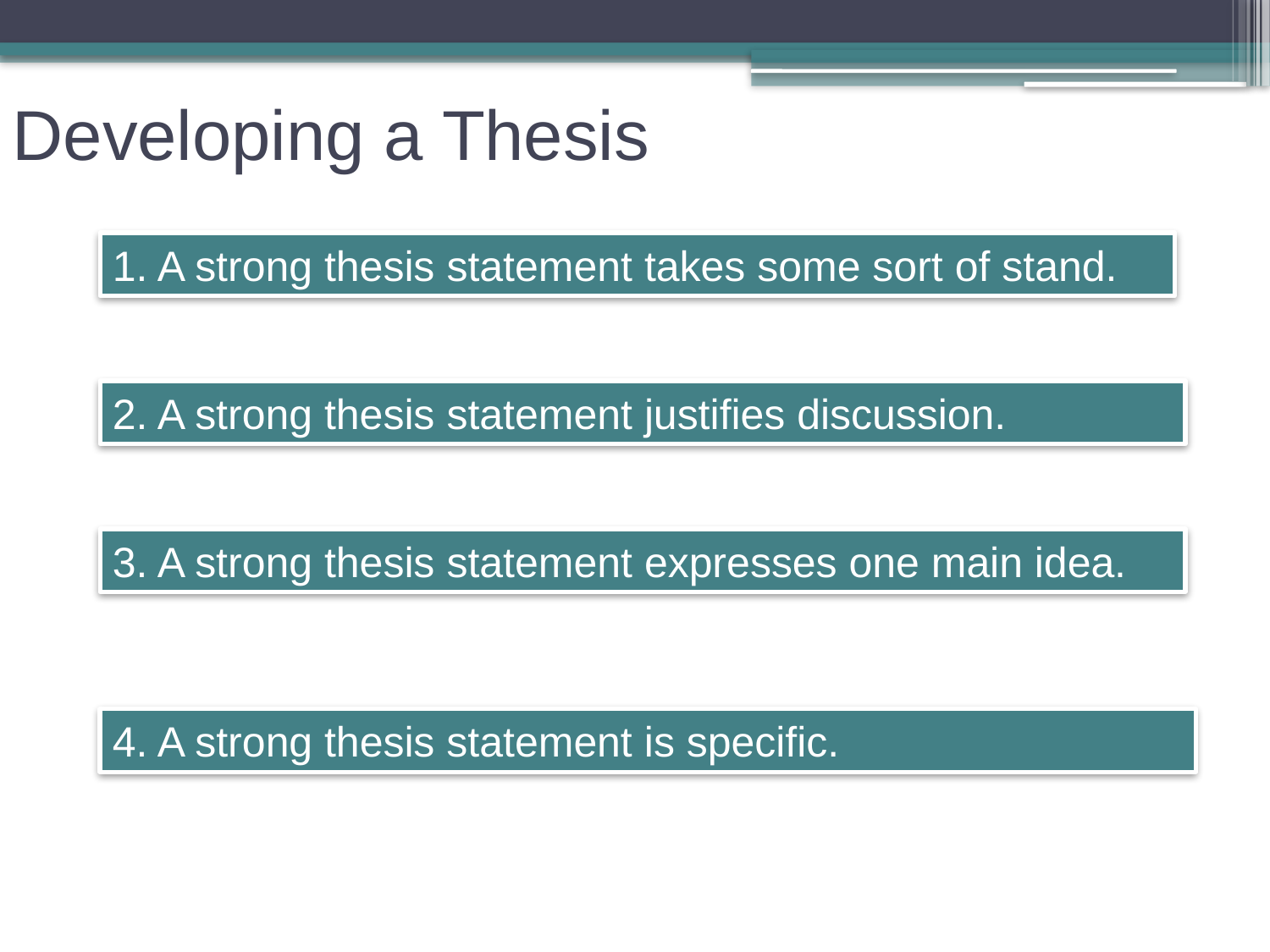

# Developing a Thesis

1. A strong thesis statement takes some sort of stand.
2. A strong thesis statement justifies discussion.
3. A strong thesis statement expresses one main idea.
4. A strong thesis statement is specific.